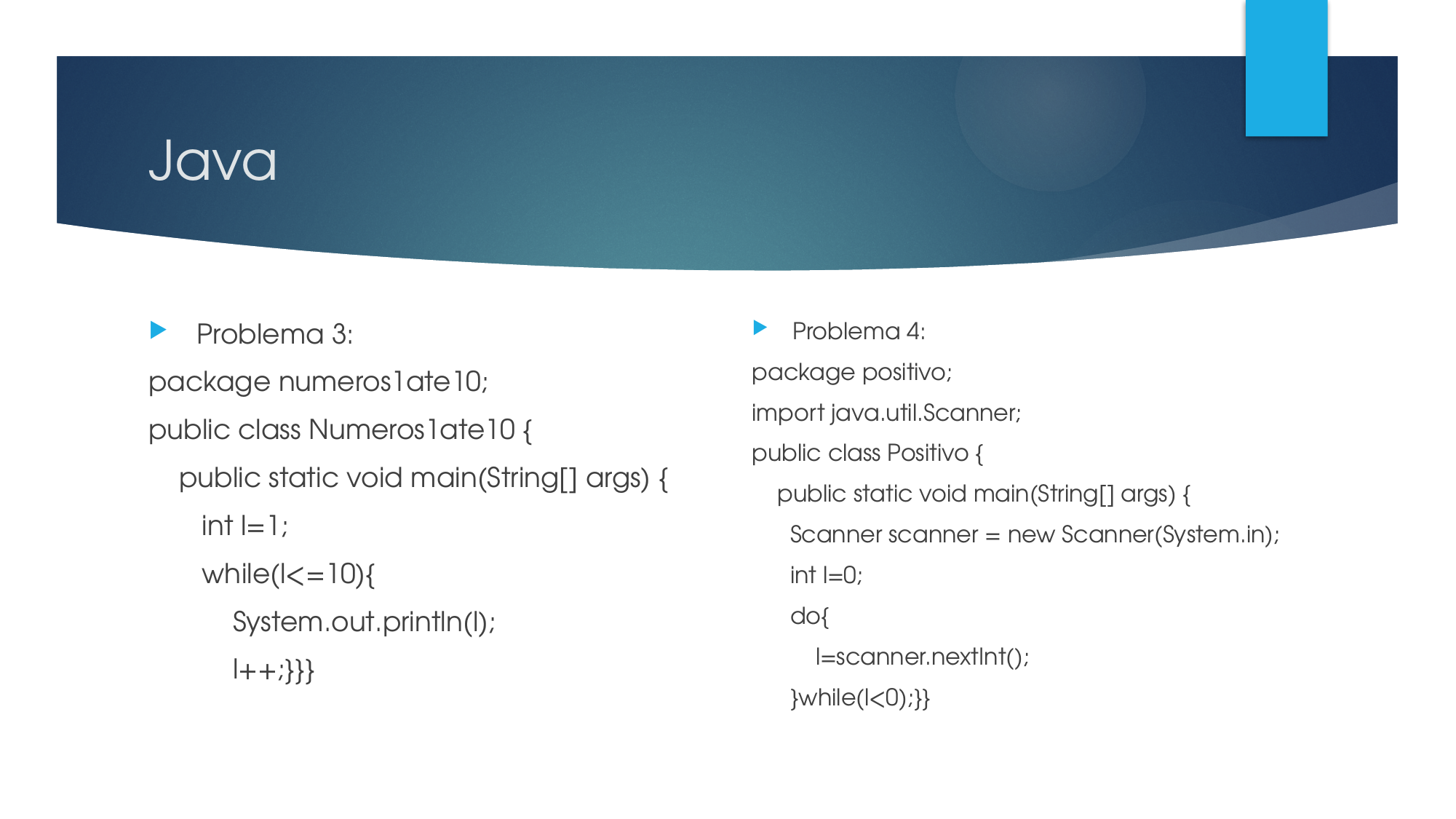

# Java
Problema 3:
package numeros1ate10;
public class Numeros1ate10 {
    public static void main(String[] args) {
       int l=1;
       while(l<=10){
           System.out.println(l);
           l++;}}}
Problema 4:
package positivo;
import java.util.Scanner;
public class Positivo {
    public static void main(String[] args) {
      Scanner scanner = new Scanner(System.in);
      int l=0;
      do{
          l=scanner.nextInt();
      }while(l<0);}}